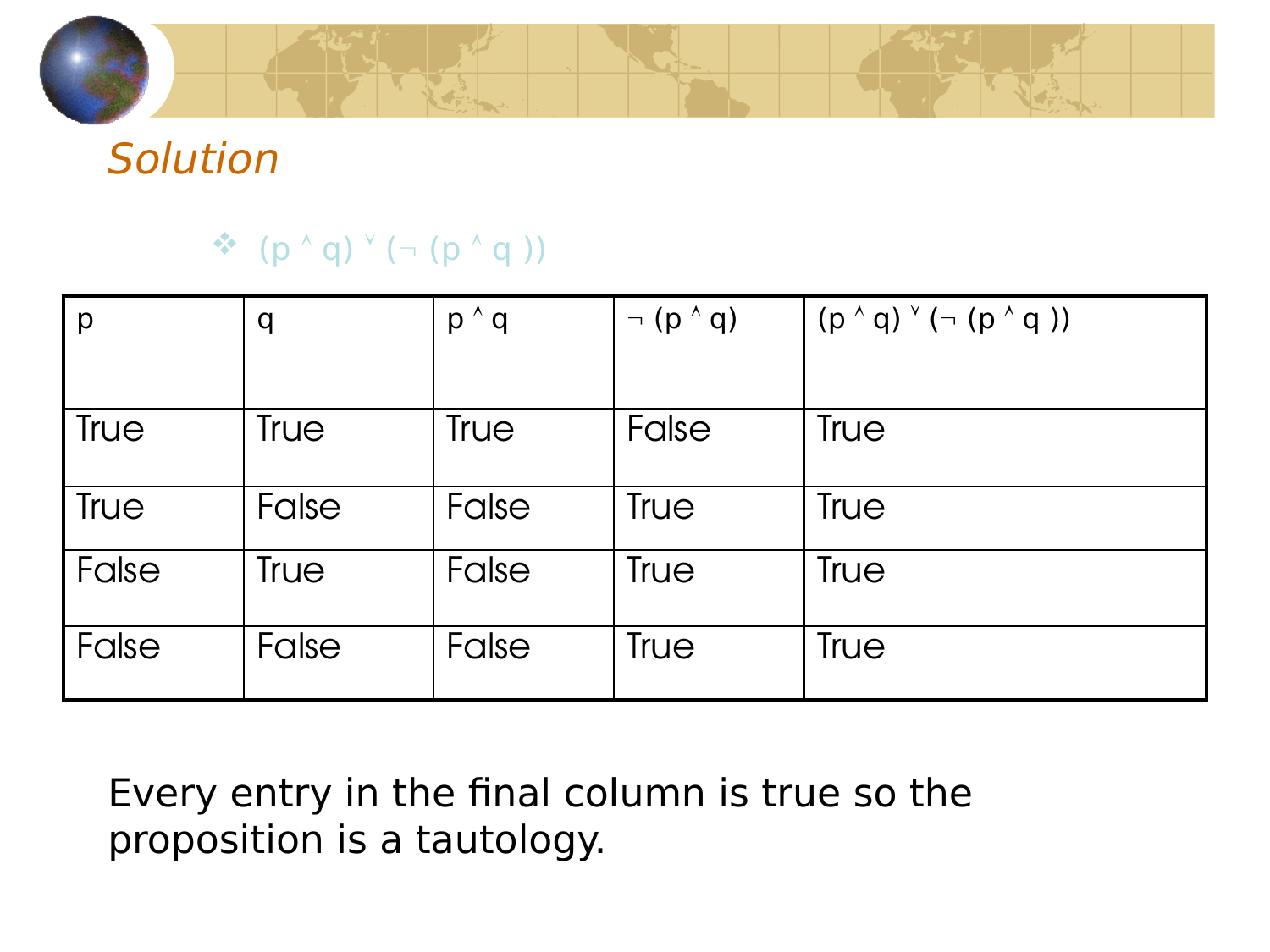

# Solution
(p ∧ q) ∨ (¬ (p ∧ q ))

| p | q | p ∧ q | ¬ (p ∧ q) | (p ∧ q) ∨ (¬ (p ∧ q )) |
| --- | --- | --- | --- | --- |
| True | True | True | False | True |
| True | False | False | True | True |
| False | True | False | True | True |
| False | False | False | True | True |
Every entry in the final column is true so the proposition is a tautology.